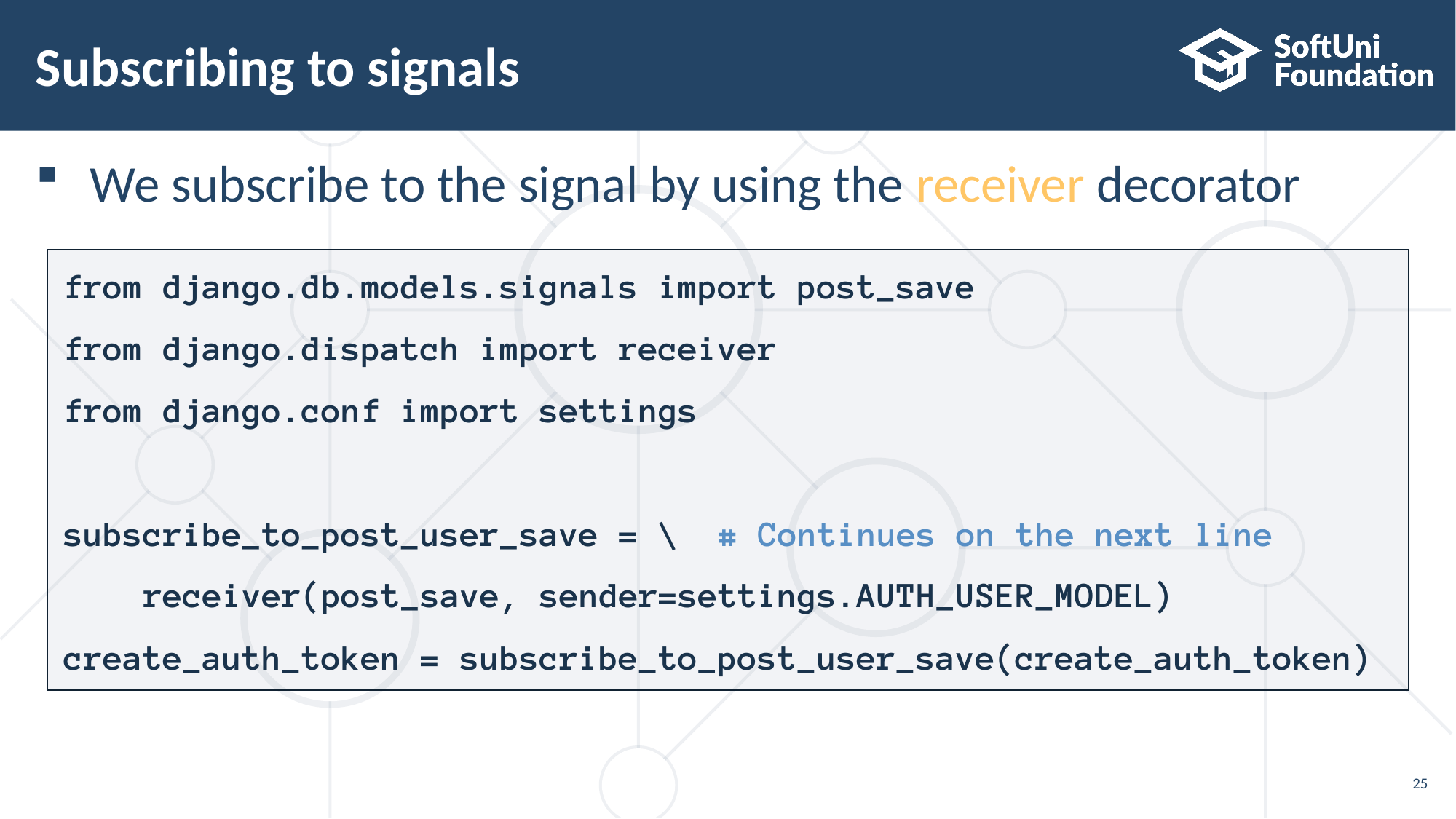

# Subscribing to signals
We subscribe to the signal by using the receiver decorator
from django.db.models.signals import post_save
from django.dispatch import receiver
from django.conf import settings

subscribe_to_post_user_save = \  # Continues on the next line
    receiver(post_save, sender=settings.AUTH_USER_MODEL)
create_auth_token = subscribe_to_post_user_save(create_auth_token)
25